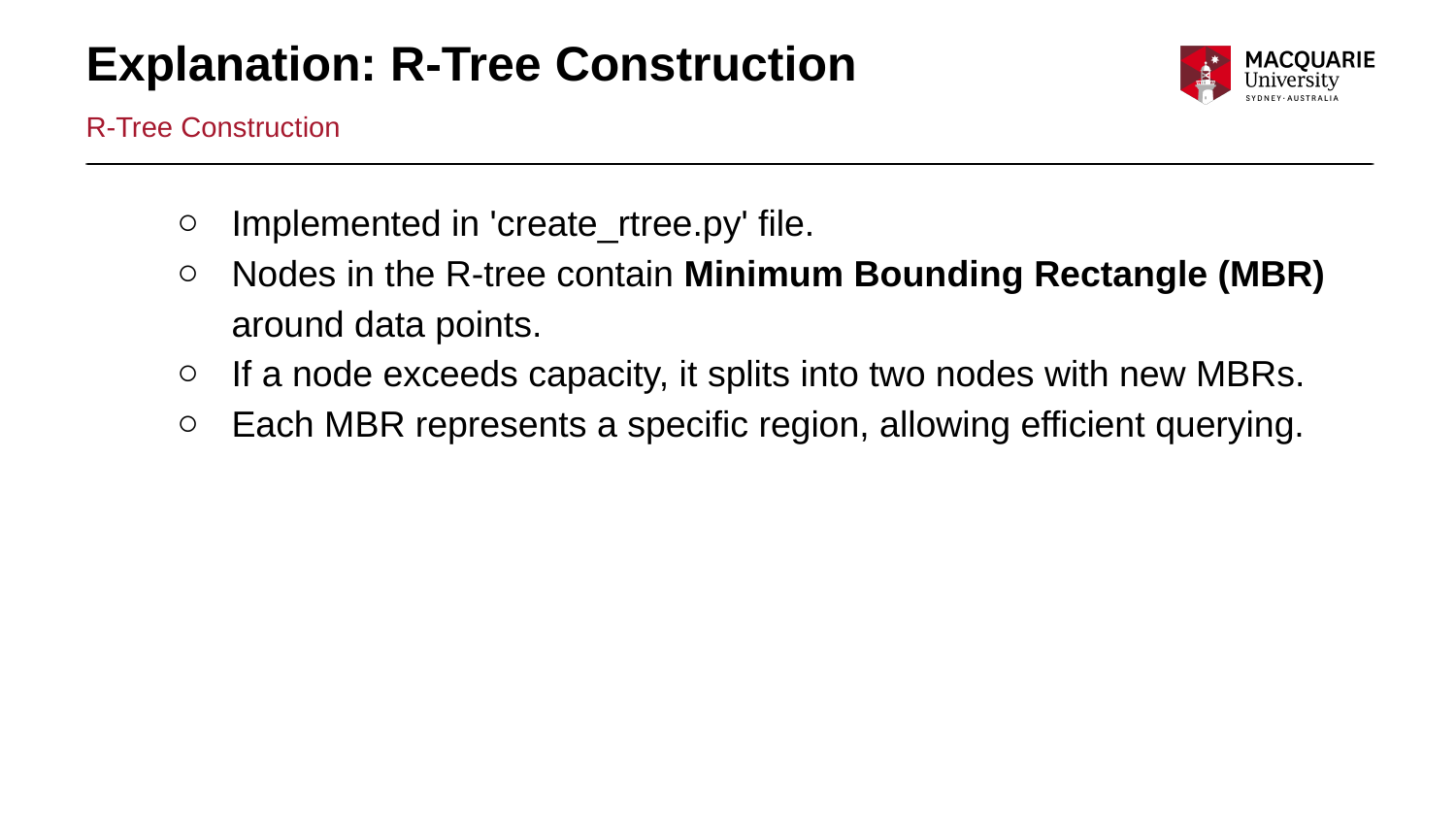

# Explanation: R-Tree Construction
R-Tree Construction
Implemented in 'create_rtree.py' file.
Nodes in the R-tree contain Minimum Bounding Rectangle (MBR) around data points.
If a node exceeds capacity, it splits into two nodes with new MBRs.
Each MBR represents a specific region, allowing efficient querying.